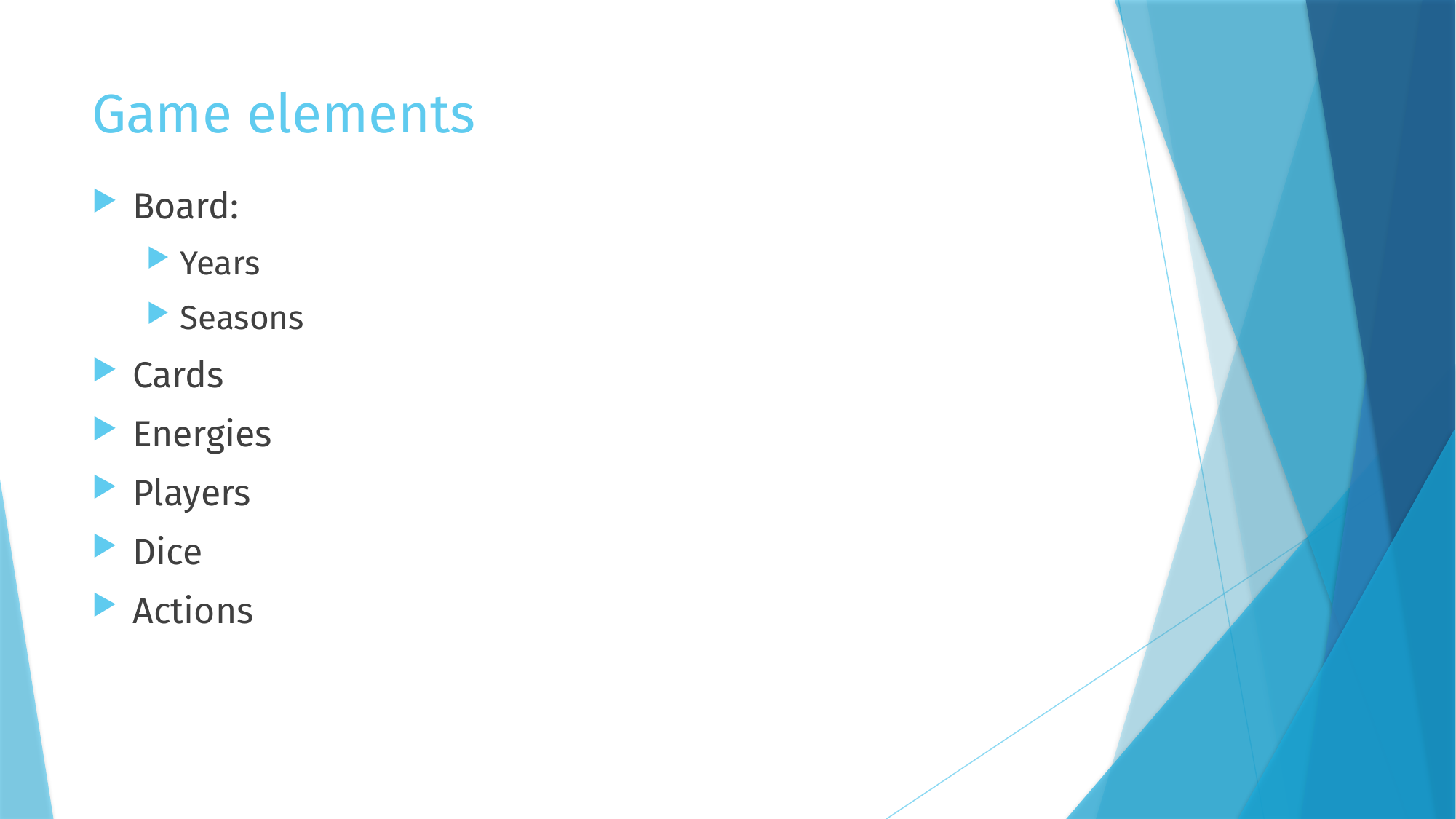

# Game elements
Board:
Years
Seasons
Cards
Energies
Players
Dice
Actions